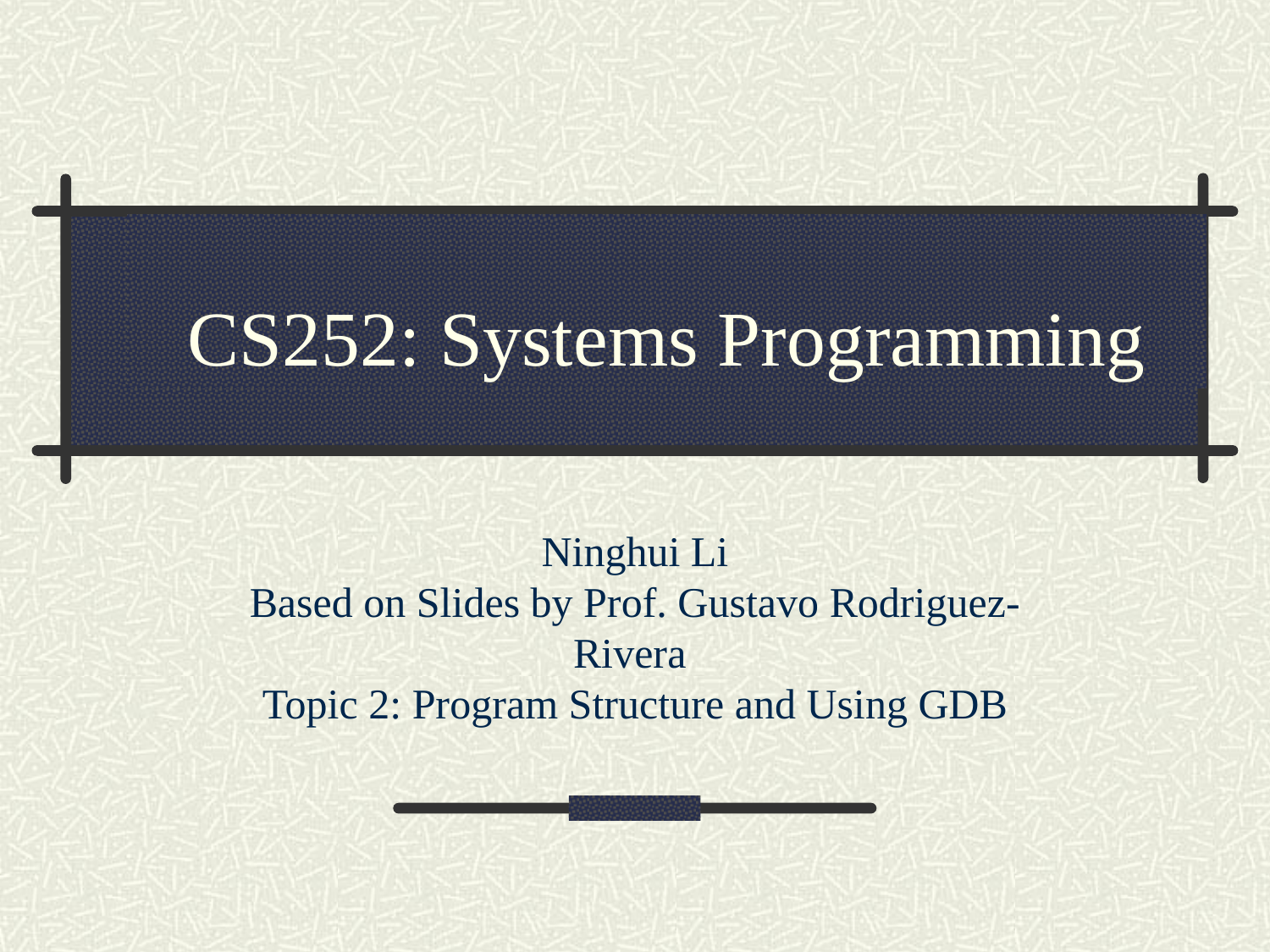

CS252: Systems Programming
Ninghui Li
Based on Slides by Prof. Gustavo Rodriguez-Rivera
Topic 2: Program Structure and Using GDB